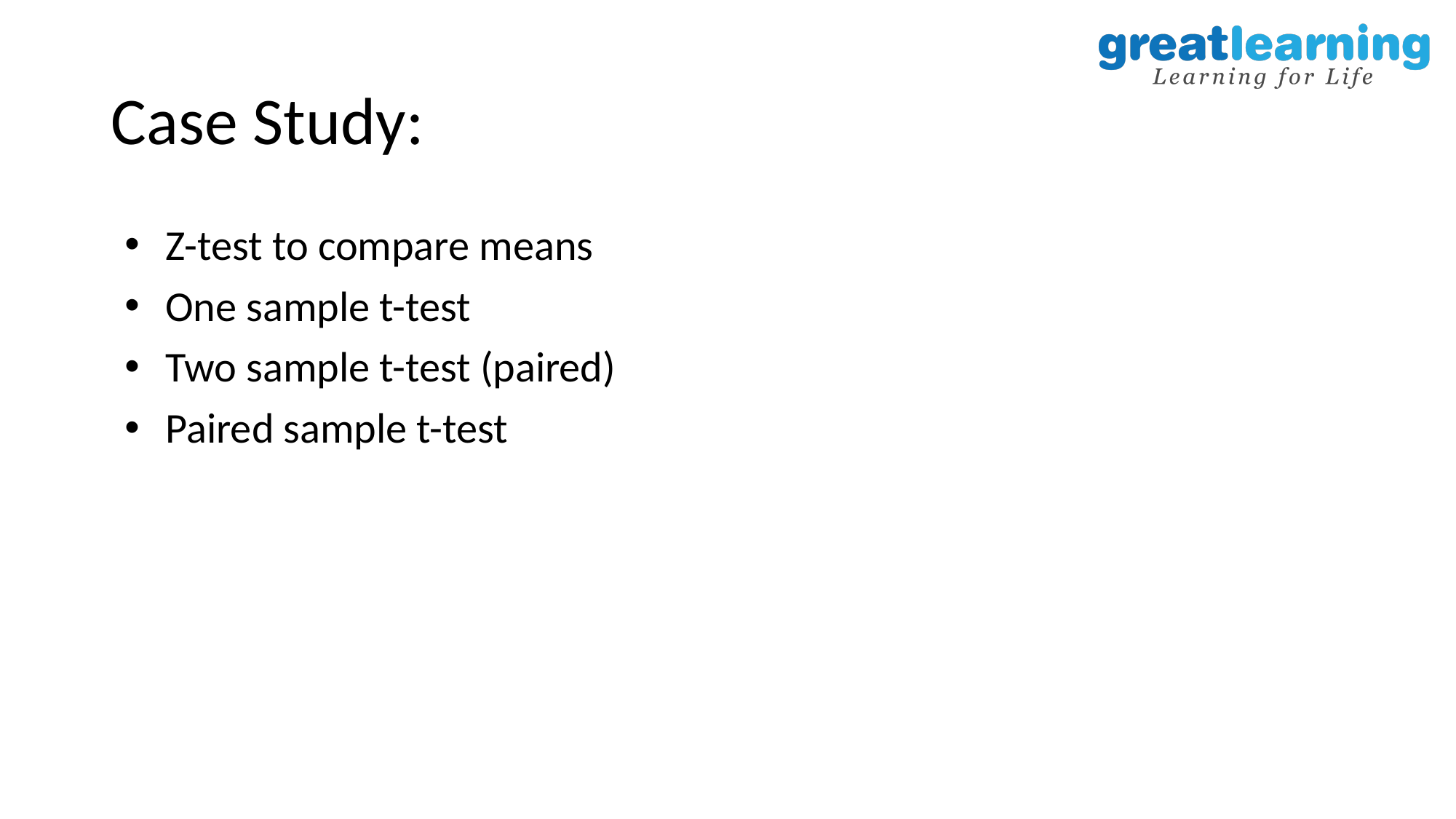

# Case Study:
Z-test to compare means
One sample t-test
Two sample t-test (paired)
Paired sample t-test